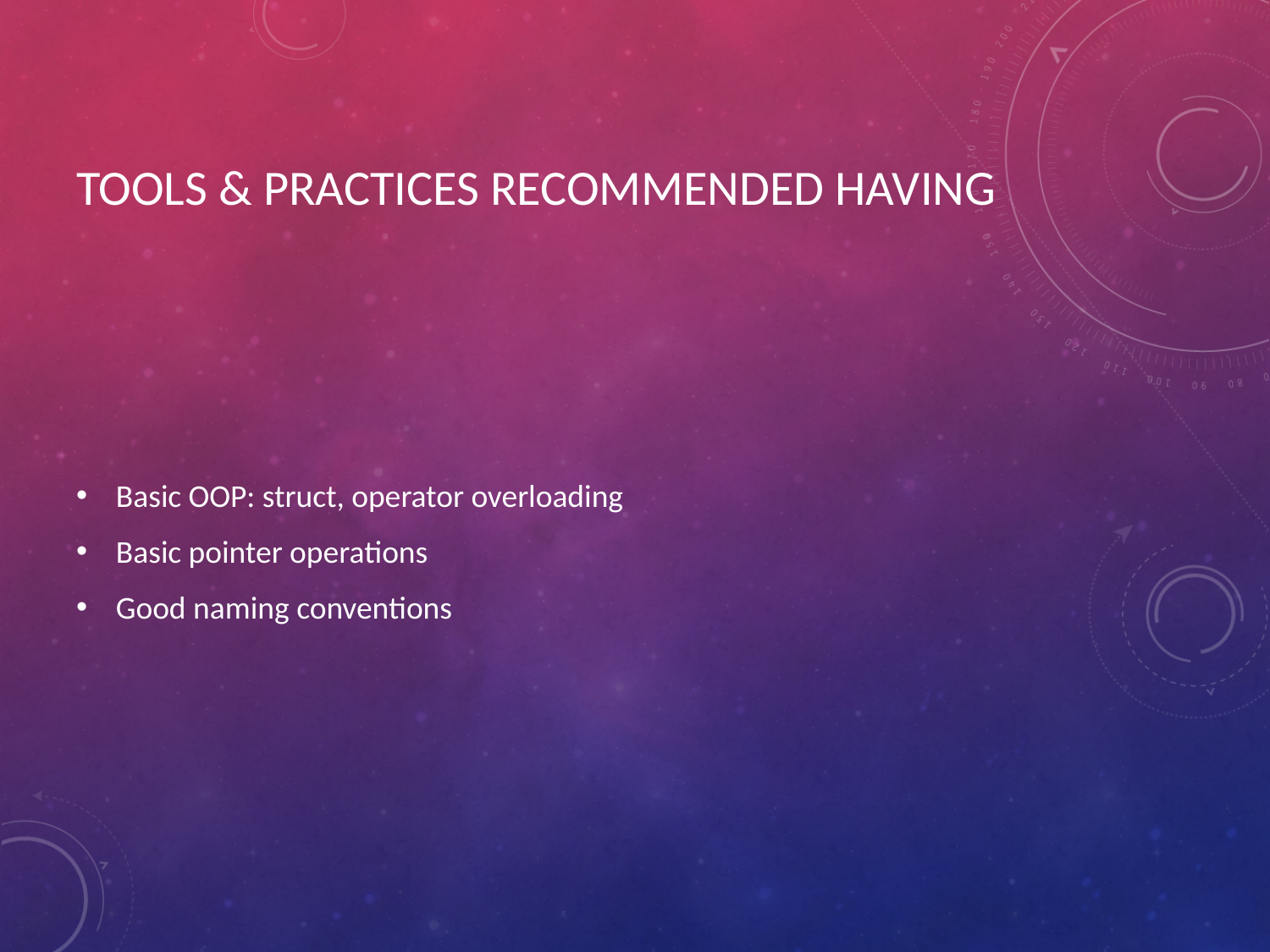

# Tools & Practices Recommended having
Basic OOP: struct, operator overloading
Basic pointer operations
Good naming conventions